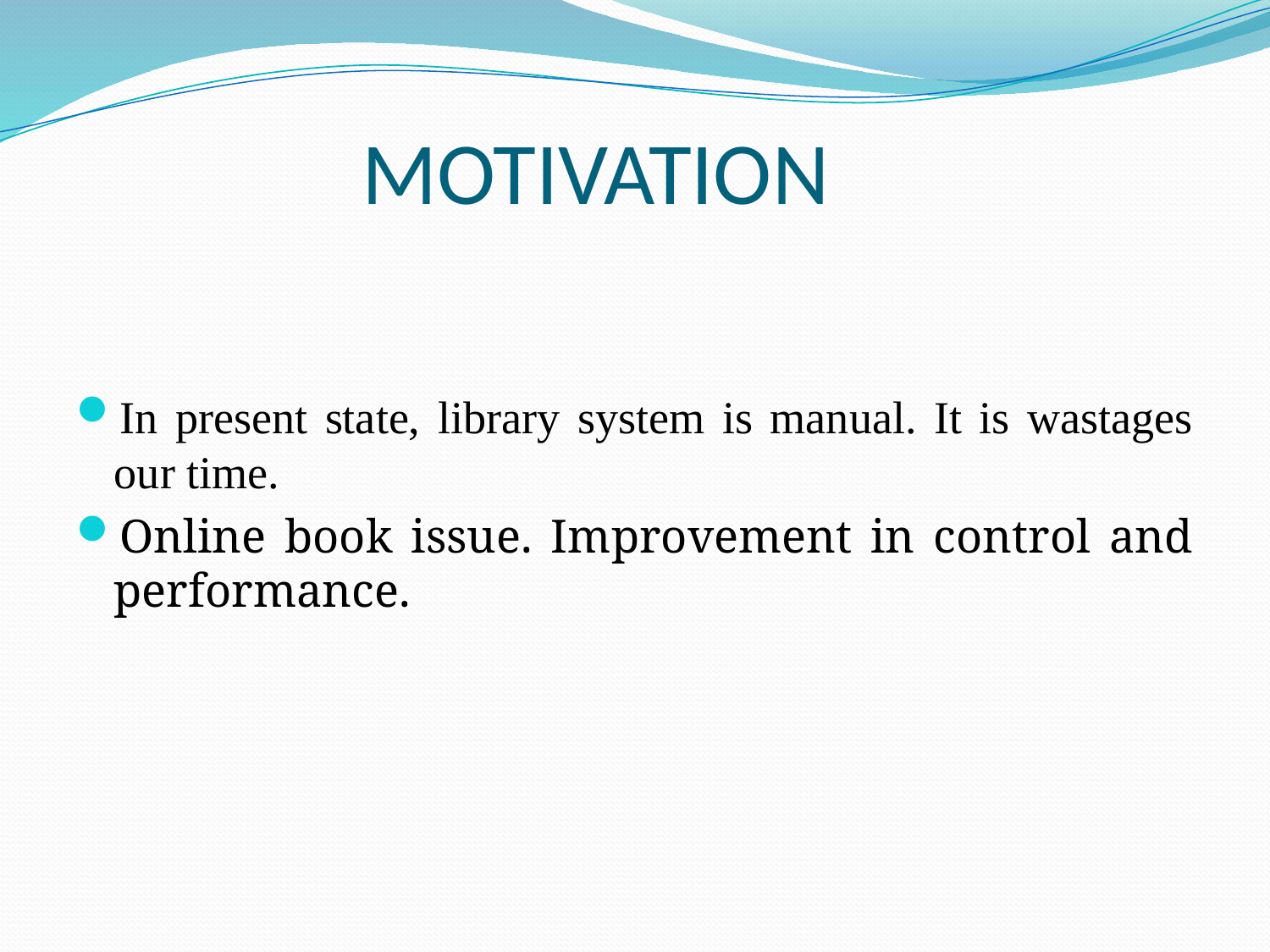

# MOTIVATION

In present state, library system is manual. It is wastages our time.
Online book issue. Improvement in control and performance.